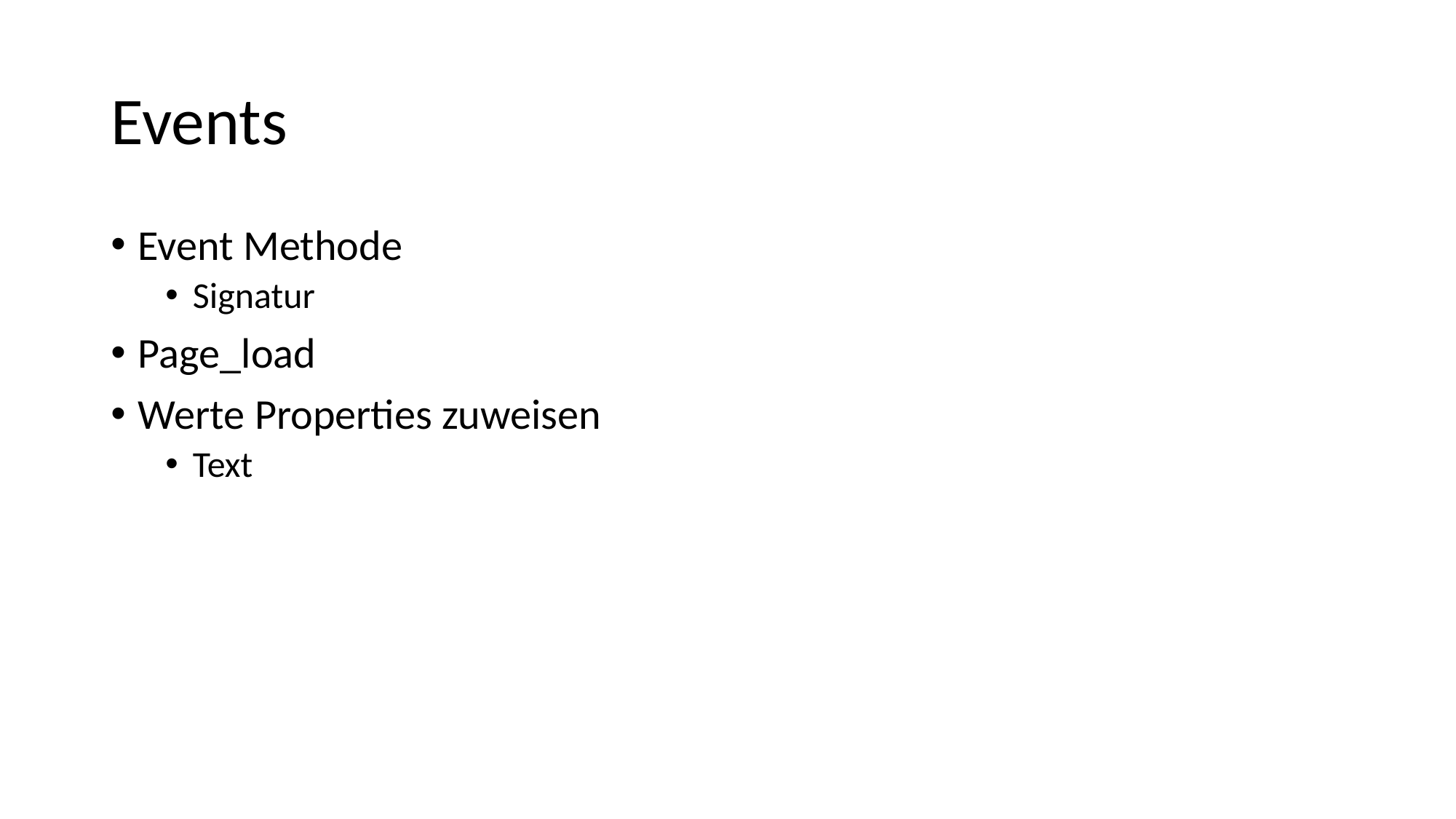

# Events
Event Methode
Signatur
Page_load
Werte Properties zuweisen
Text